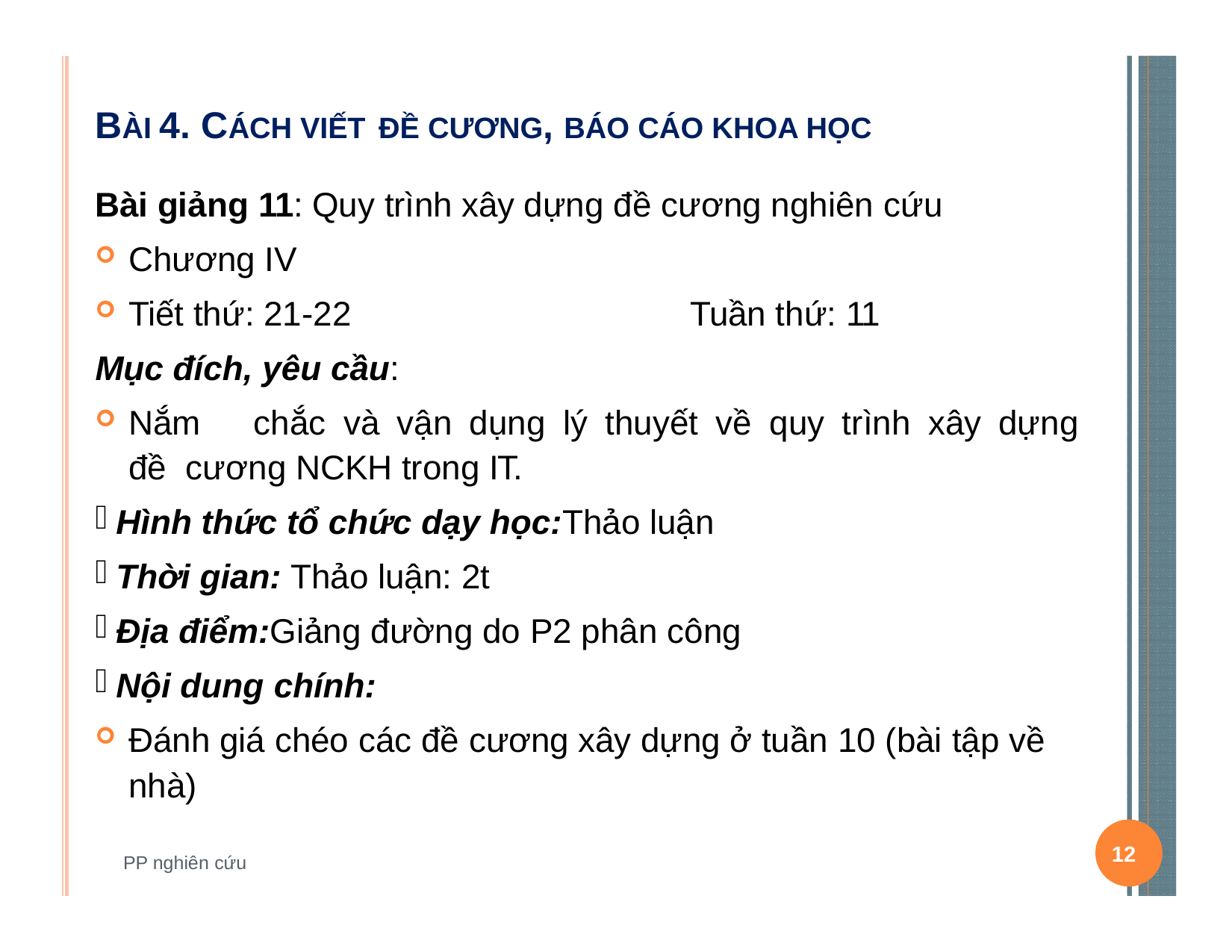

# BÀI 4. CÁCH VIẾT ĐỀ CƯƠNG, BÁO CÁO KHOA HỌC
Bài giảng 11: Quy trình xây dựng đề cương nghiên cứu
Chương IV
Tiết thứ: 21-22	Tuần thứ: 11
Mục đích, yêu cầu:
Nắm	chắc	và	vận	dụng	lý	thuyết	về	quy	trình	xây	dựng	đề  cương NCKH trong IT.
Hình thức tổ chức dạy học:Thảo luận
Thời gian: Thảo luận: 2t
Địa điểm:Giảng đường do P2 phân công
Nội dung chính:
Đánh giá chéo các đề cương xây dựng ở tuần 10 (bài tập về  nhà)

12
PP nghiên cứu